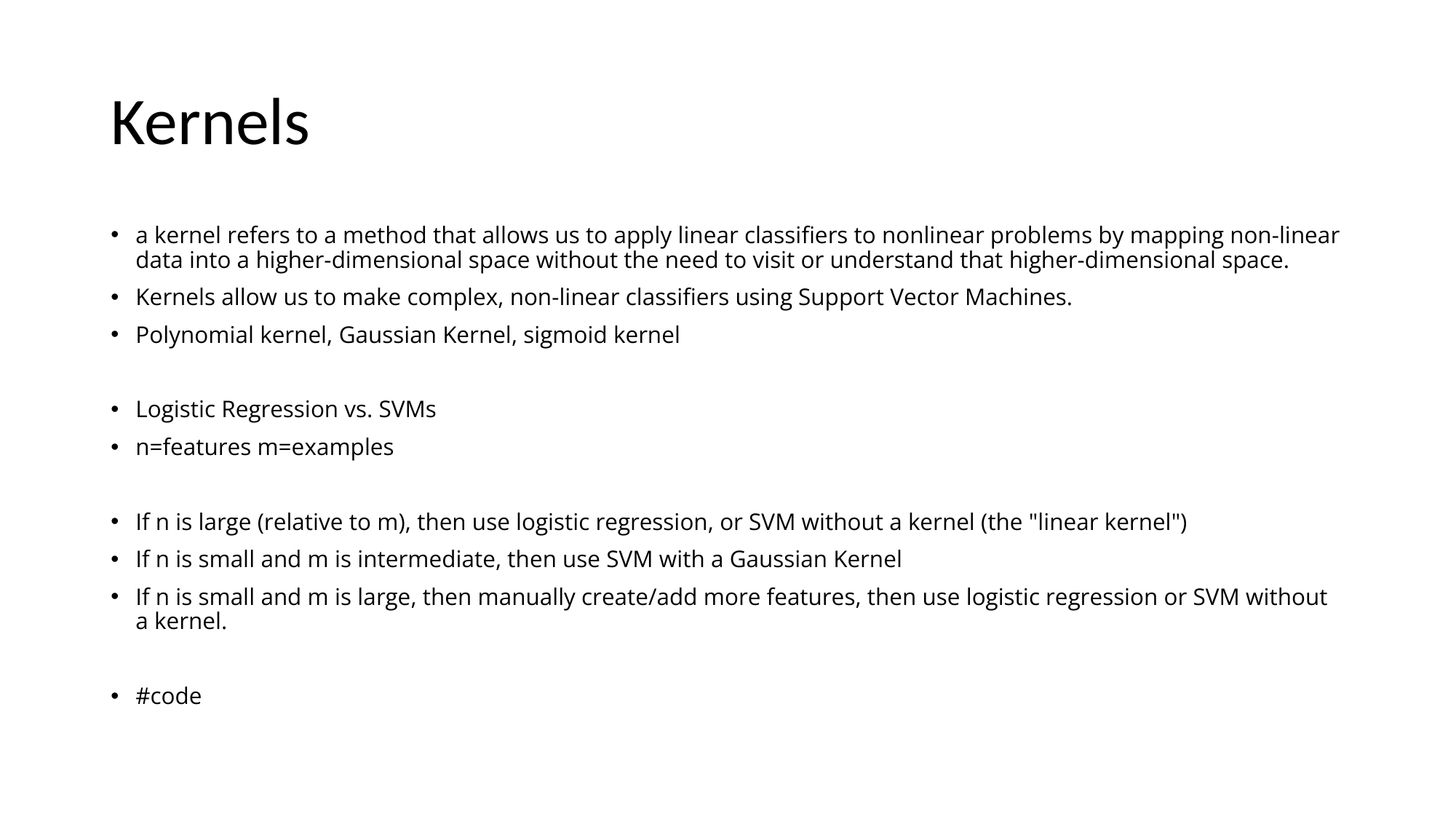

# Kernels
a kernel refers to a method that allows us to apply linear classifiers to nonlinear problems by mapping non-linear data into a higher-dimensional space without the need to visit or understand that higher-dimensional space.
Kernels allow us to make complex, non-linear classifiers using Support Vector Machines.
Polynomial kernel, Gaussian Kernel, sigmoid kernel

Logistic Regression vs. SVMs
n=features m=examples

If n is large (relative to m), then use logistic regression, or SVM without a kernel (the "linear kernel")
If n is small and m is intermediate, then use SVM with a Gaussian Kernel
If n is small and m is large, then manually create/add more features, then use logistic regression or SVM without a kernel.

#code